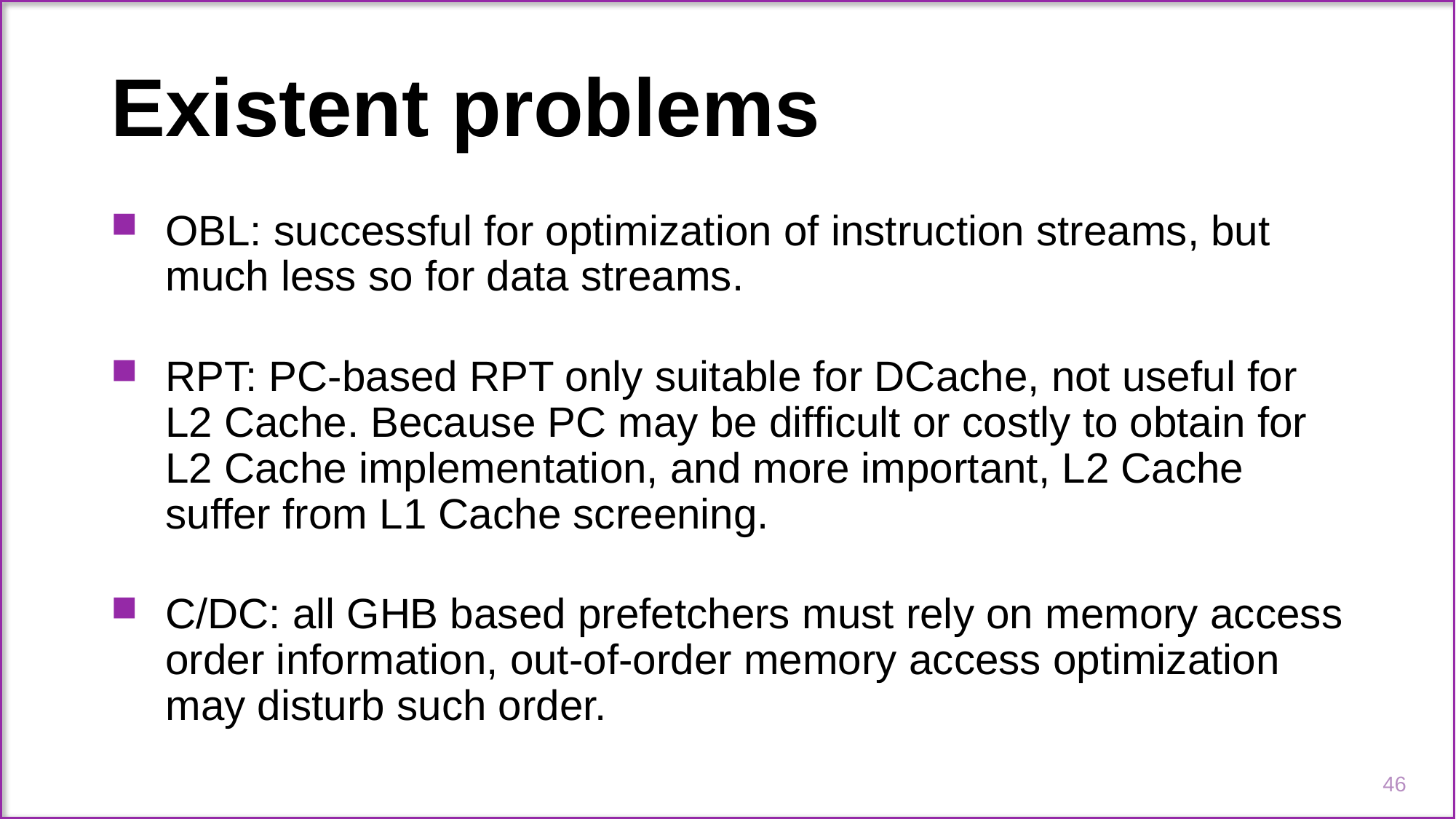

Existent problems
OBL: successful for optimization of instruction streams, but much less so for data streams.
RPT: PC-based RPT only suitable for DCache, not useful for L2 Cache. Because PC may be difficult or costly to obtain for L2 Cache implementation, and more important, L2 Cache suffer from L1 Cache screening.
C/DC: all GHB based prefetchers must rely on memory access order information, out-of-order memory access optimization may disturb such order.

46